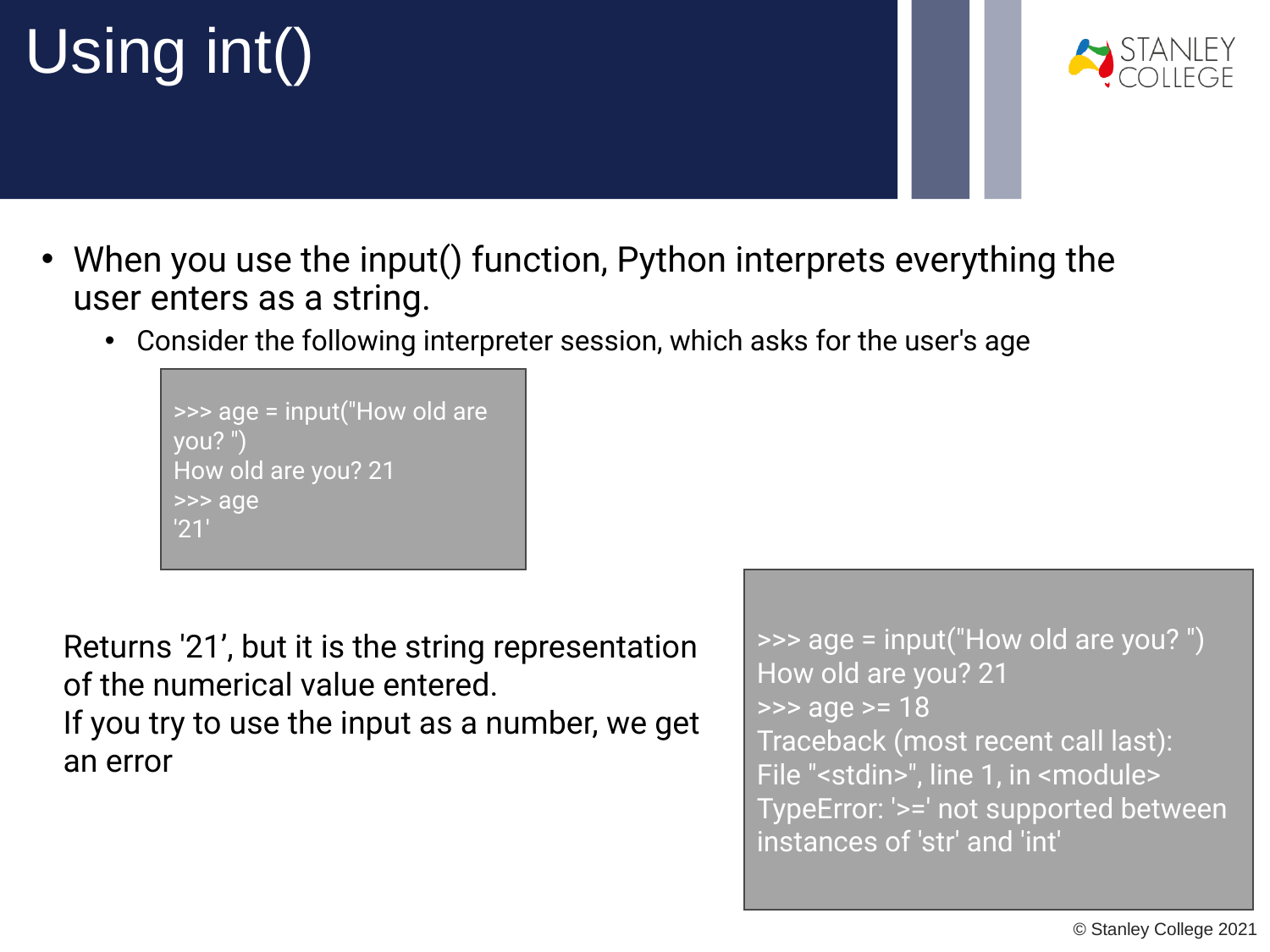

# Using int()

When you use the input() function, Python interprets everything the user enters as a string.
Consider the following interpreter session, which asks for the user's age
>>> age = input("How old are you? ")
How old are you? 21
>>> age
'21'
>>> age = input("How old are you? ")
How old are you? 21
>>> age >= 18
Traceback (most recent call last):
File "<stdin>", line 1, in <module>
TypeError: '>=' not supported between instances of 'str' and 'int'
Returns '21’, but it is the string representation of the numerical value entered.
If you try to use the input as a number, we get an error